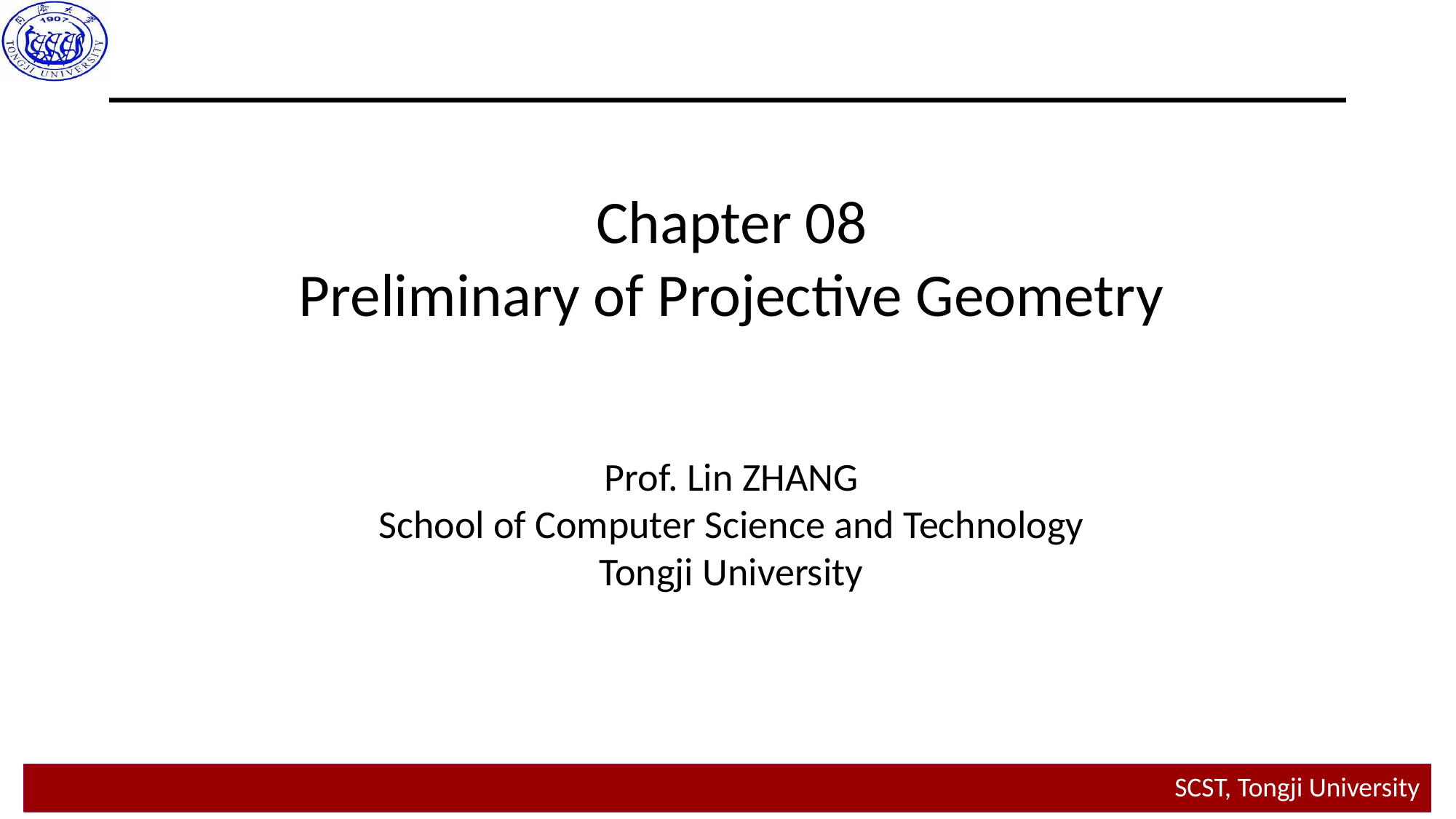

Chapter 08
Preliminary of Projective Geometry
Prof. Lin ZHANG
School of Computer Science and Technology
Tongji University